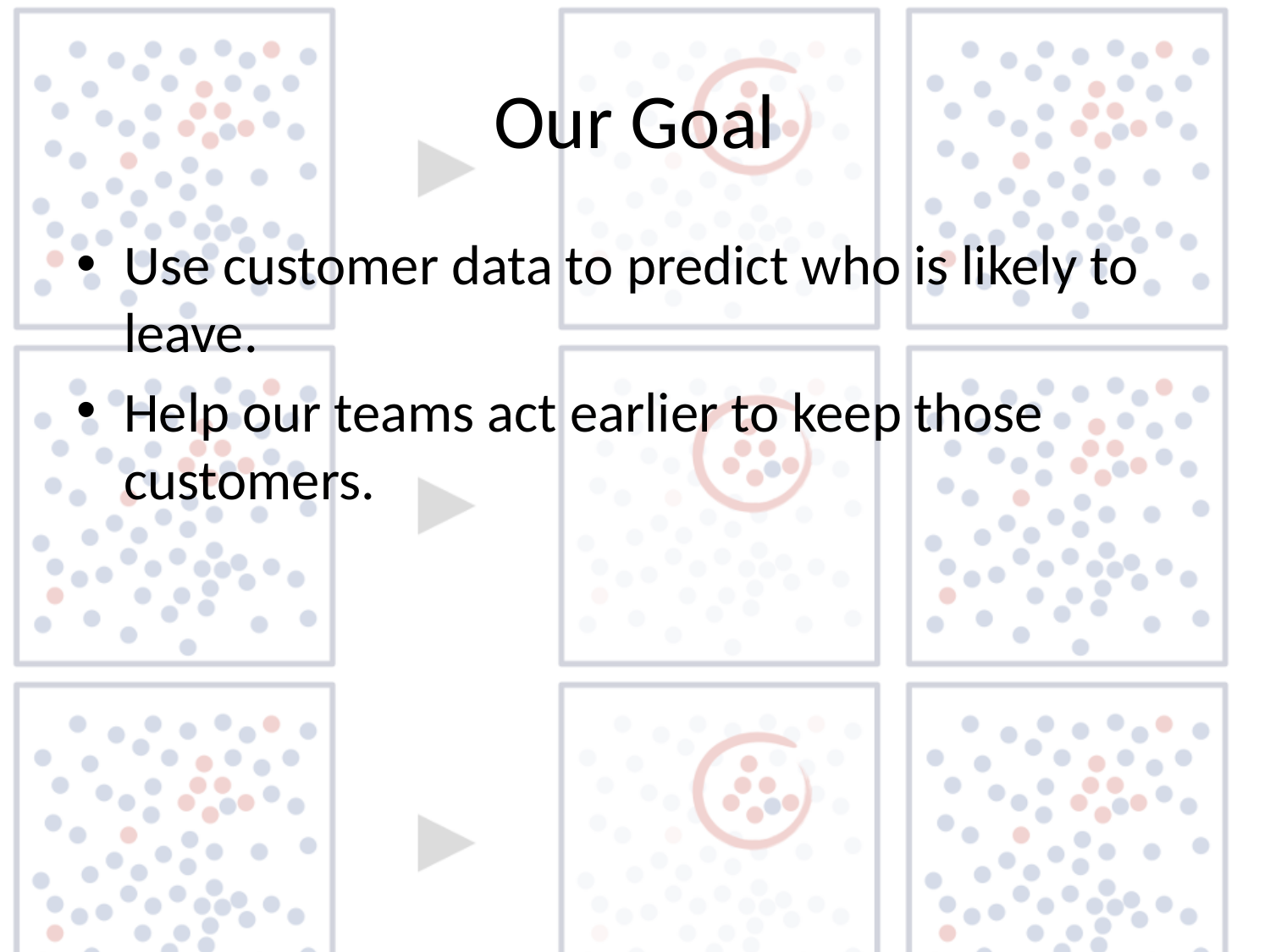

# Our Goal
Use customer data to predict who is likely to leave.
Help our teams act earlier to keep those customers.